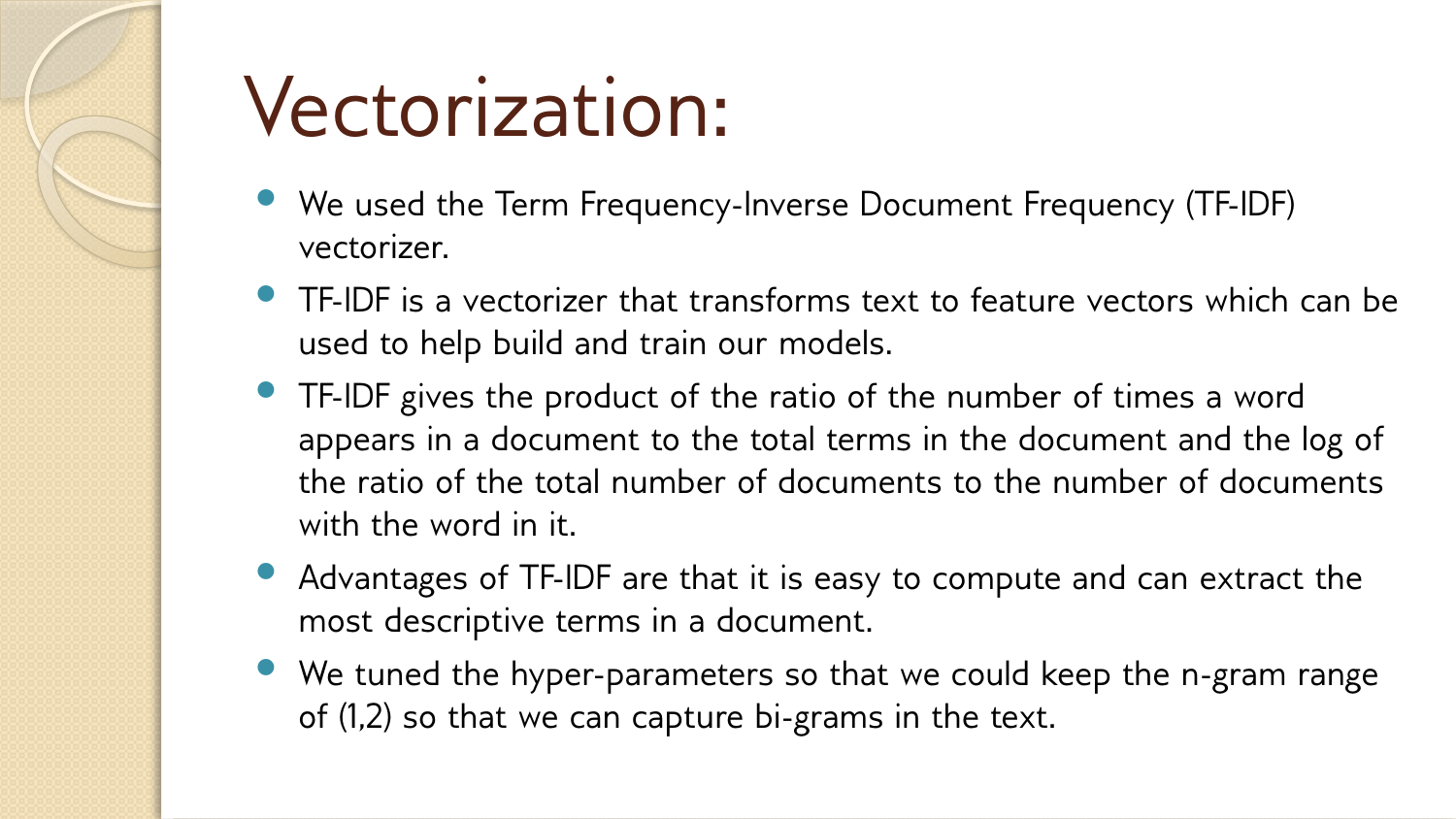

# Vectorization:
We used the Term Frequency-Inverse Document Frequency (TF-IDF) vectorizer.
TF-IDF is a vectorizer that transforms text to feature vectors which can be used to help build and train our models.
TF-IDF gives the product of the ratio of the number of times a word appears in a document to the total terms in the document and the log of the ratio of the total number of documents to the number of documents with the word in it.
Advantages of TF-IDF are that it is easy to compute and can extract the most descriptive terms in a document.
We tuned the hyper-parameters so that we could keep the n-gram range of (1,2) so that we can capture bi-grams in the text.